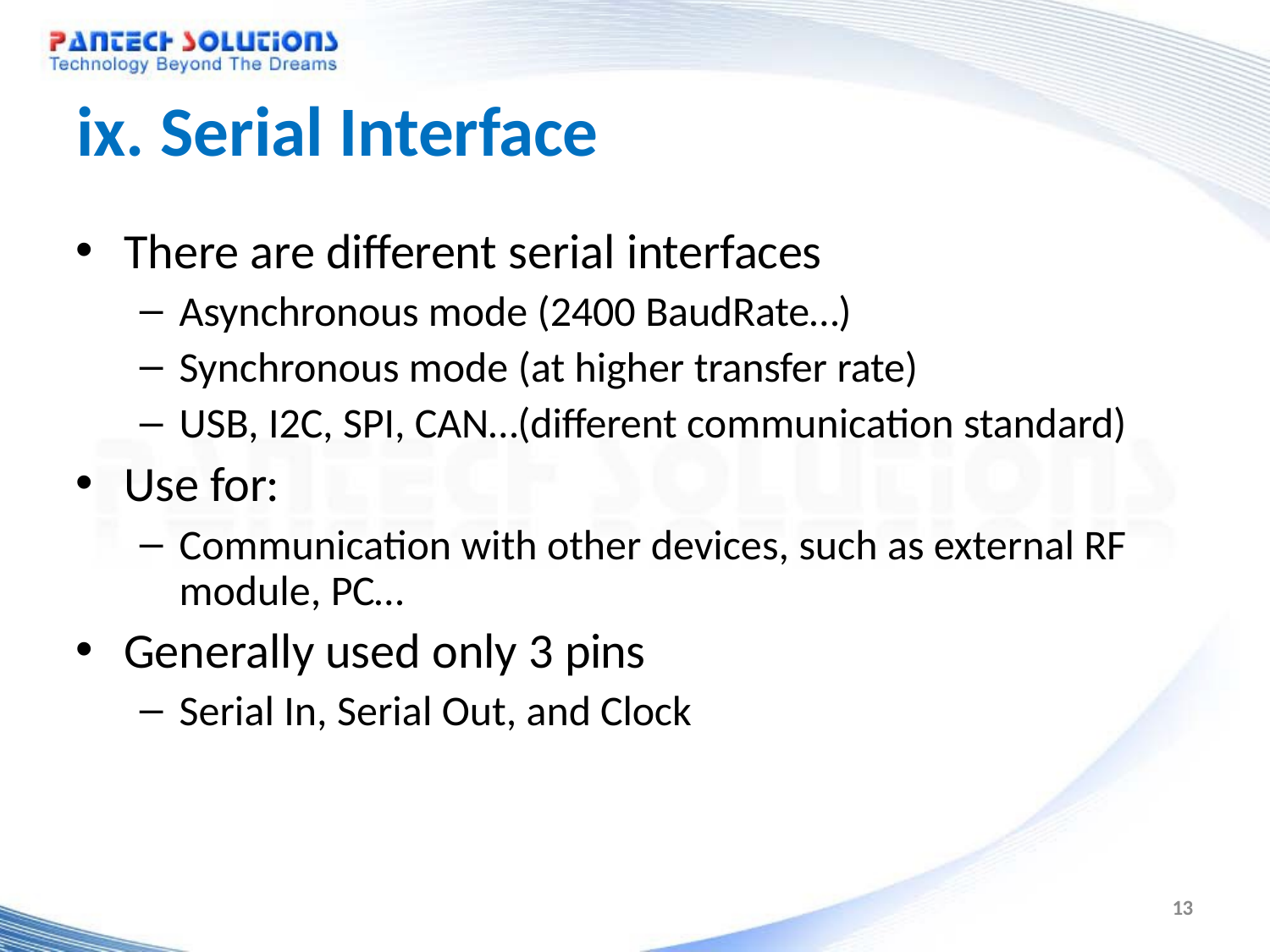

# ix. Serial Interface
There are different serial interfaces
Asynchronous mode (2400 BaudRate…)
Synchronous mode (at higher transfer rate)
USB, I2C, SPI, CAN…(different communication standard)
Use for:
Communication with other devices, such as external RF module, PC…
Generally used only 3 pins
Serial In, Serial Out, and Clock
13